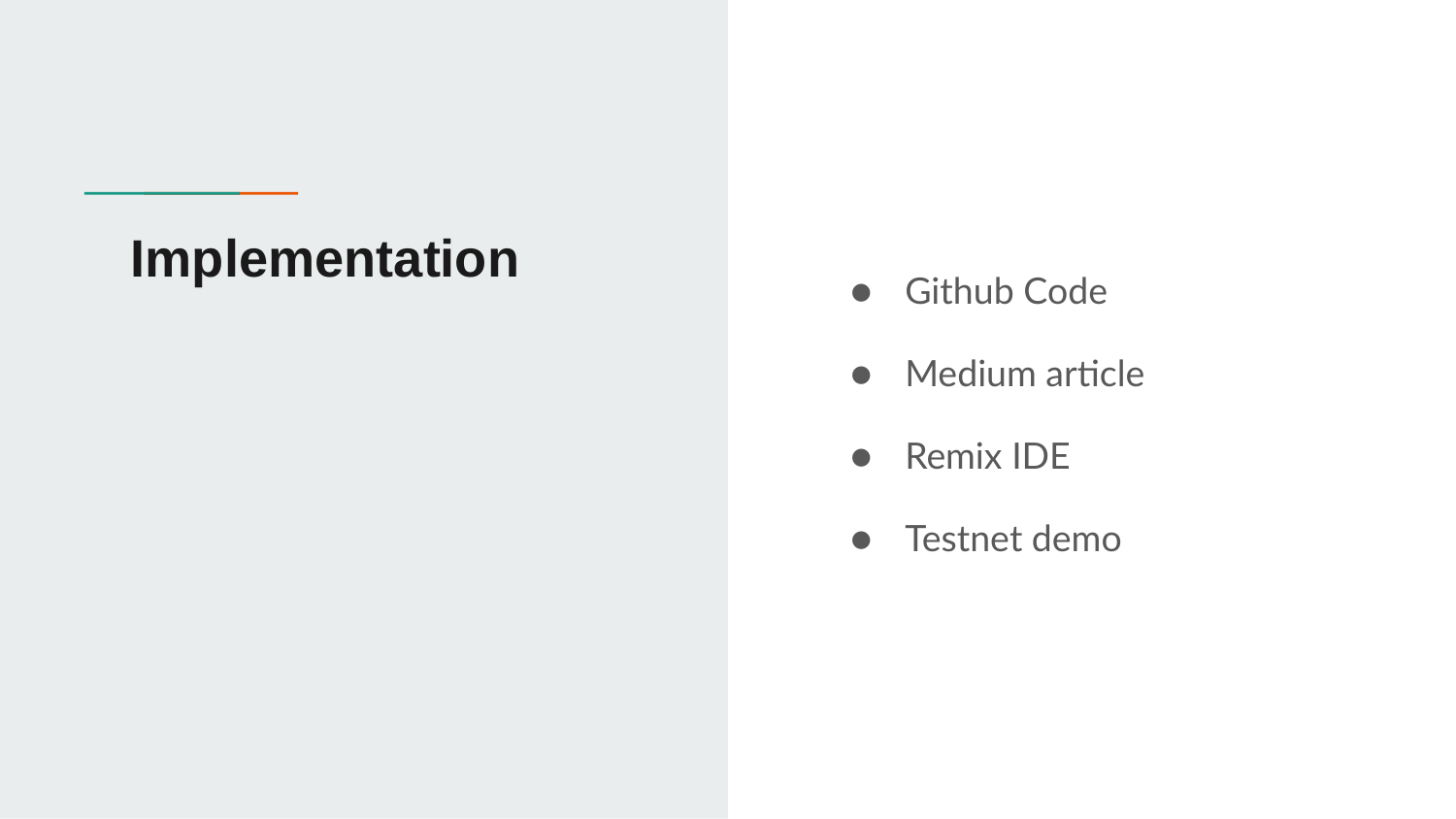

# Implementation
Github Code
Medium article
Remix IDE
Testnet demo